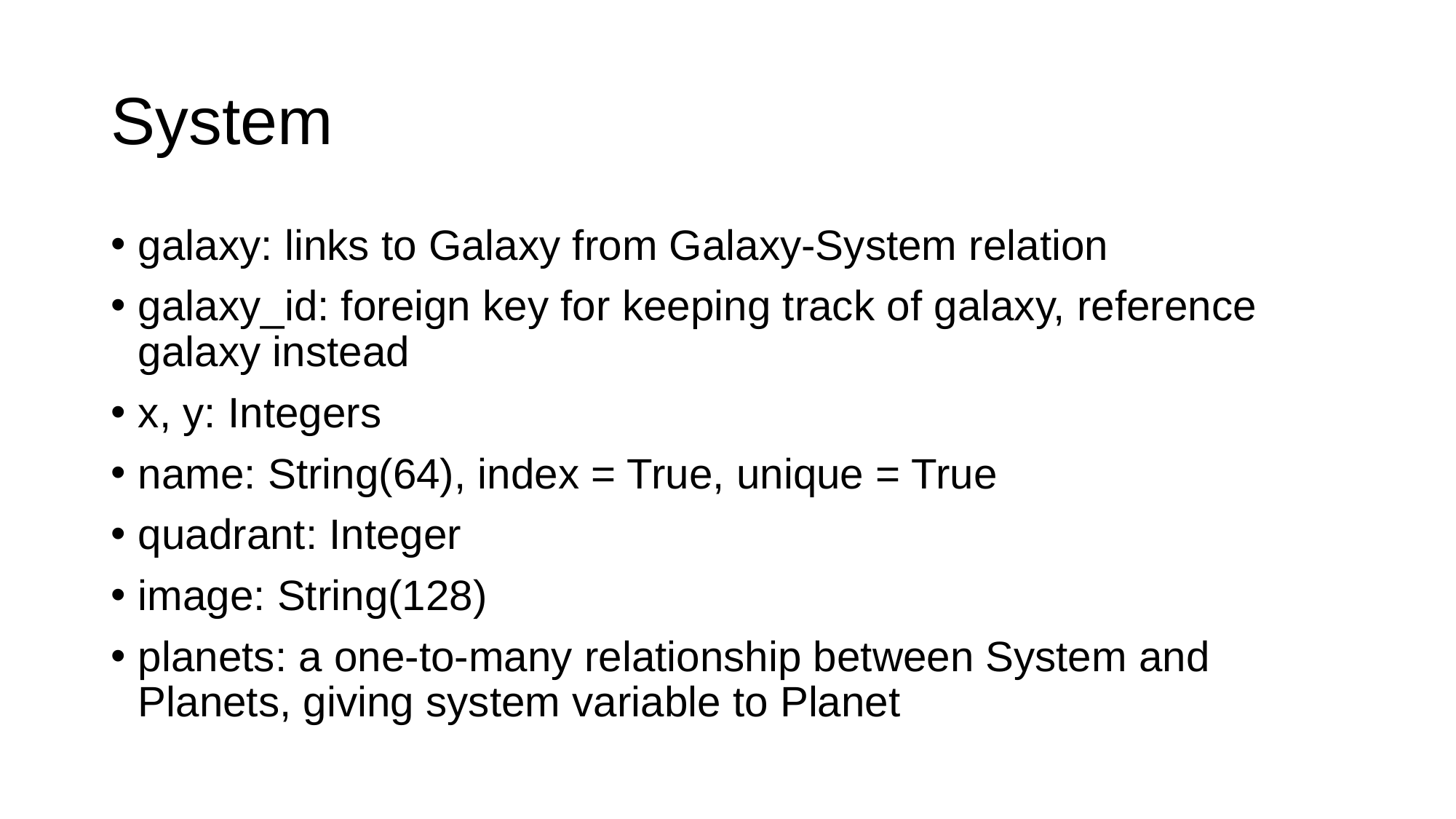

# System
galaxy: links to Galaxy from Galaxy-System relation
galaxy_id: foreign key for keeping track of galaxy, reference galaxy instead
x, y: Integers
name: String(64), index = True, unique = True
quadrant: Integer
image: String(128)
planets: a one-to-many relationship between System and Planets, giving system variable to Planet